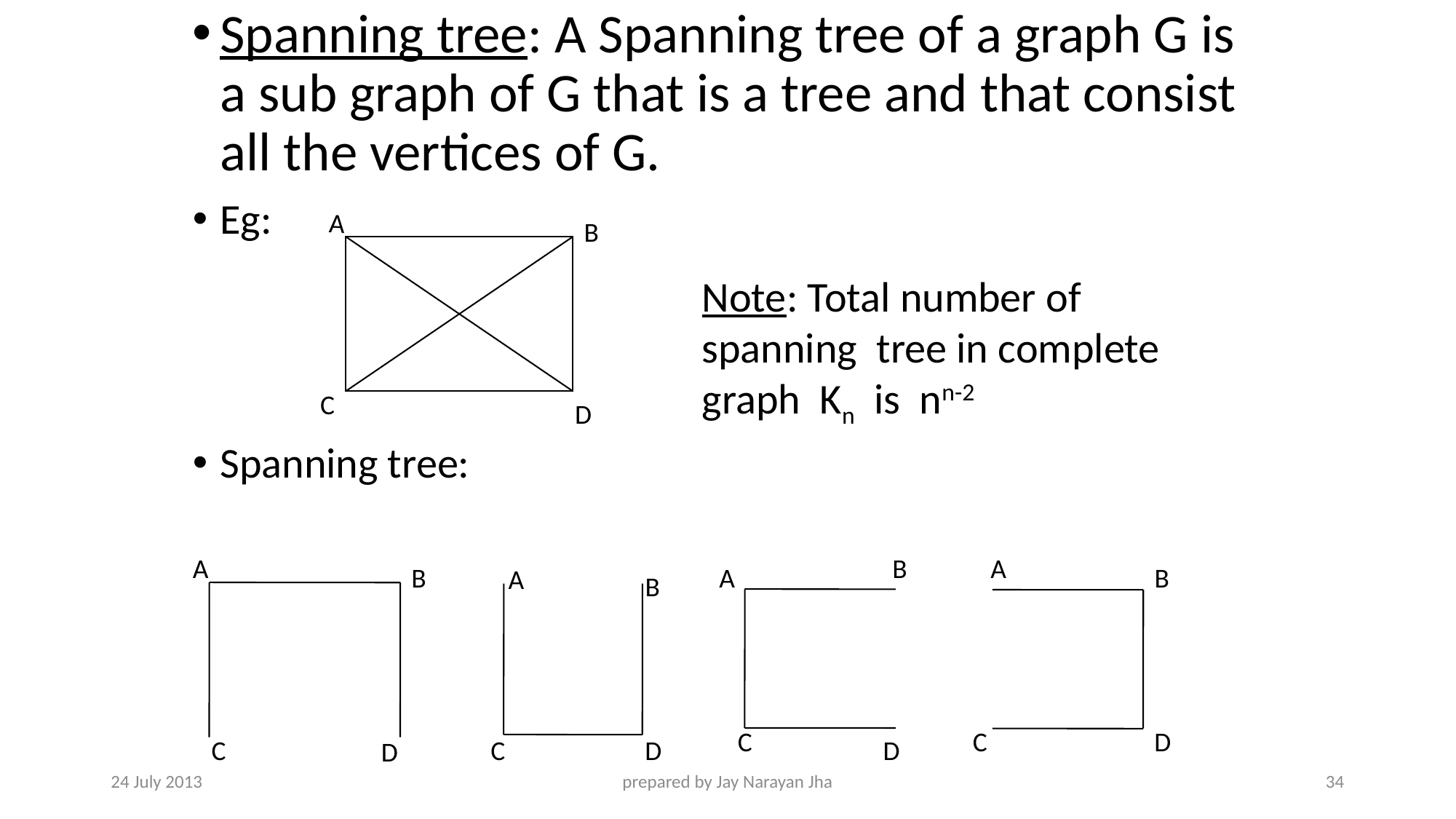

Spanning tree: A Spanning tree of a graph G is a sub graph of G that is a tree and that consist all the vertices of G.
Eg:

Spanning tree:

A
B

C
D
Note: Total number of spanning  tree in complete graph  Kn  is  nn-2
A
B
C
D
B
A
C
D
A
B
C
D
A
B
C
D
24 July 2013
prepared by Jay Narayan Jha
34